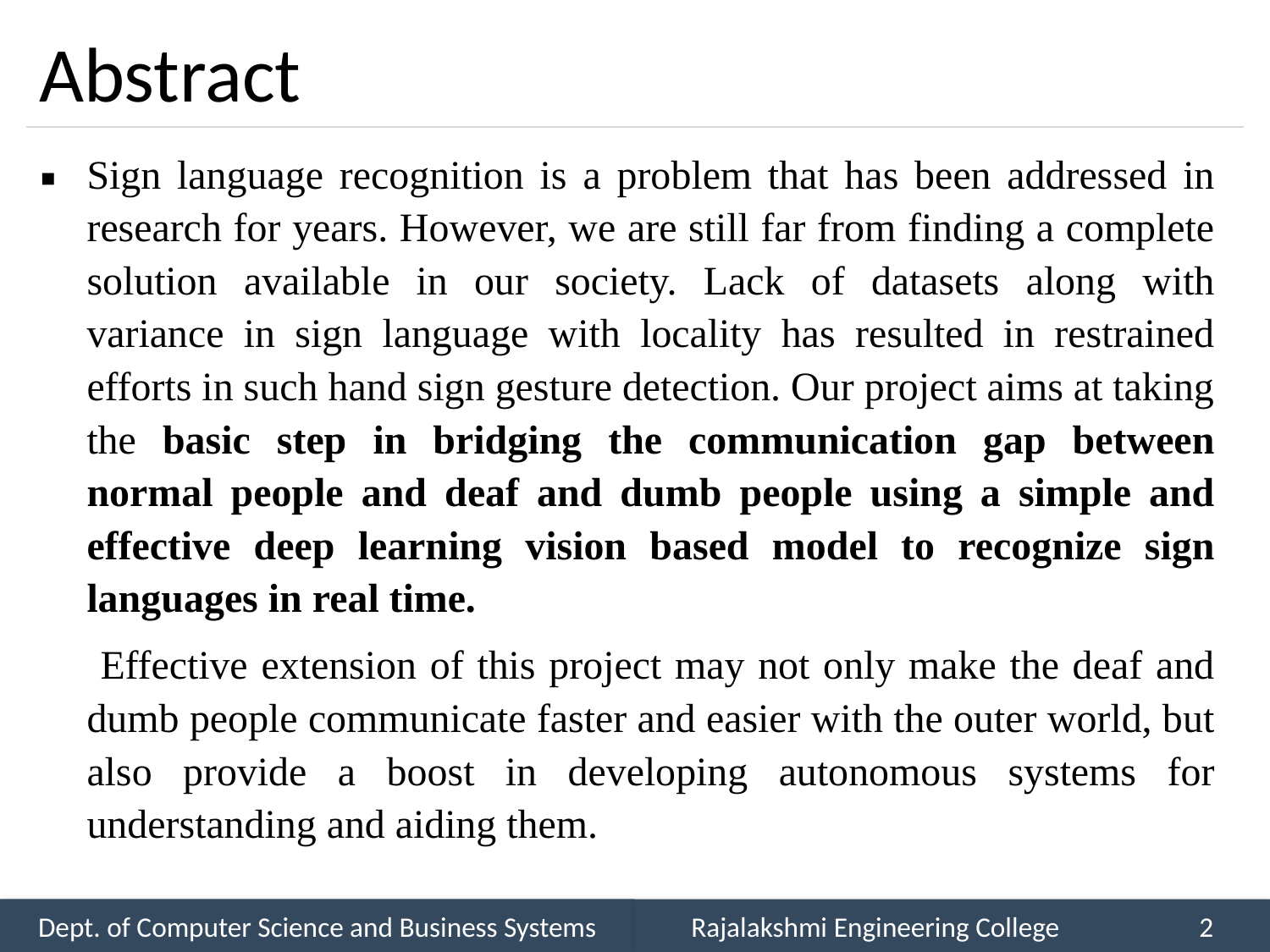

# Abstract
Sign language recognition is a problem that has been addressed in research for years. However, we are still far from finding a complete solution available in our society. Lack of datasets along with variance in sign language with locality has resulted in restrained efforts in such hand sign gesture detection. Our project aims at taking the basic step in bridging the communication gap between normal people and deaf and dumb people using a simple and effective deep learning vision based model to recognize sign languages in real time.
 Effective extension of this project may not only make the deaf and dumb people communicate faster and easier with the outer world, but also provide a boost in developing autonomous systems for understanding and aiding them.